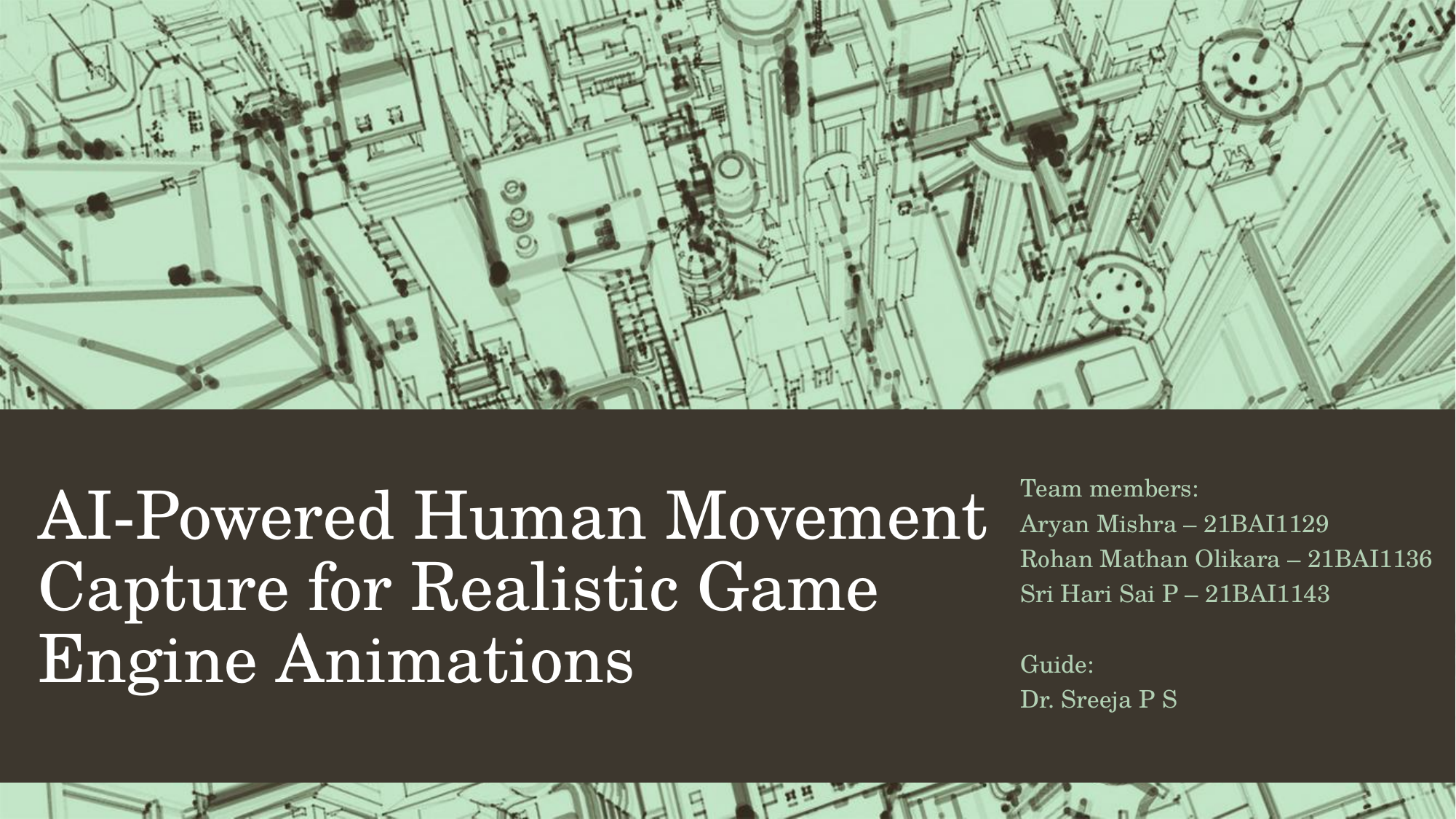

Team members:
Aryan Mishra – 21BAI1129
Rohan Mathan Olikara – 21BAI1136
Sri Hari Sai P – 21BAI1143

Guide:
Dr. Sreeja P S
# AI-Powered Human Movement Capture for Realistic Game Engine Animations